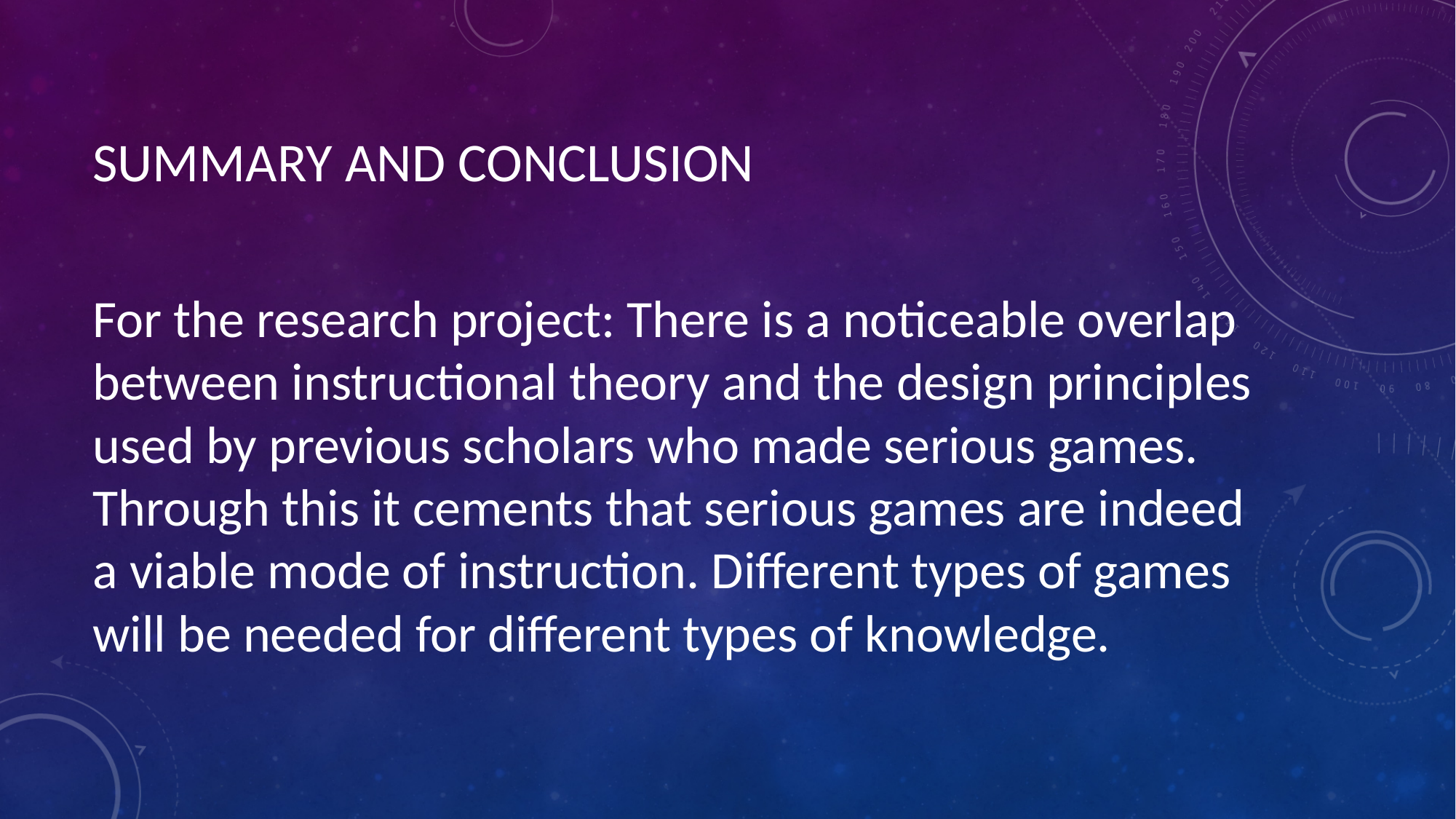

# Summary and Conclusion
For the research project: There is a noticeable overlap between instructional theory and the design principles used by previous scholars who made serious games. Through this it cements that serious games are indeed a viable mode of instruction. Different types of games will be needed for different types of knowledge.